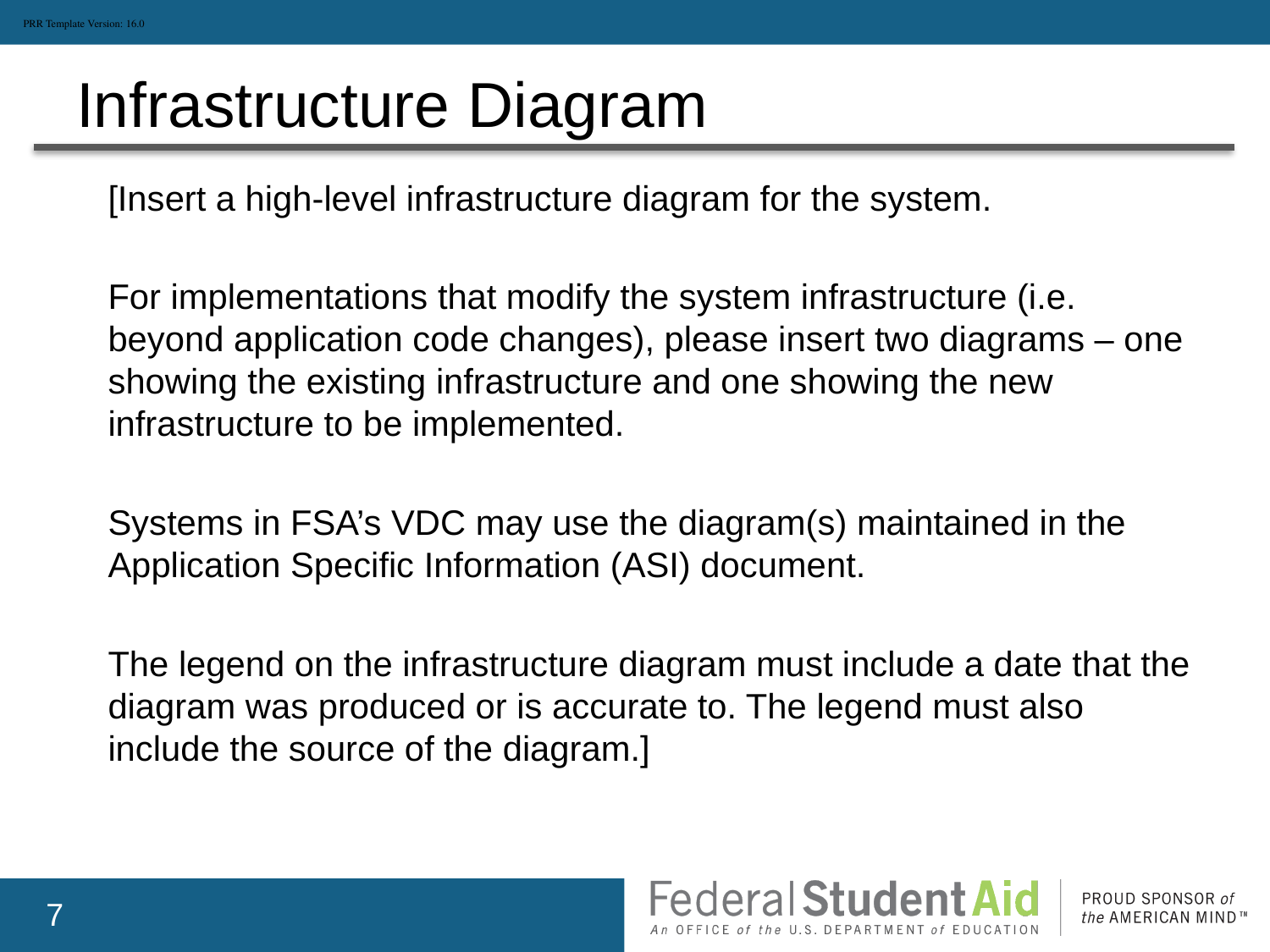

PRR Template Version: 16.0
# Infrastructure Diagram
 	[Insert a high-level infrastructure diagram for the system.

	For implementations that modify the system infrastructure (i.e. beyond application code changes), please insert two diagrams – one showing the existing infrastructure and one showing the new infrastructure to be implemented.

	Systems in FSA’s VDC may use the diagram(s) maintained in the Application Specific Information (ASI) document.

	The legend on the infrastructure diagram must include a date that the diagram was produced or is accurate to. The legend must also include the source of the diagram.]